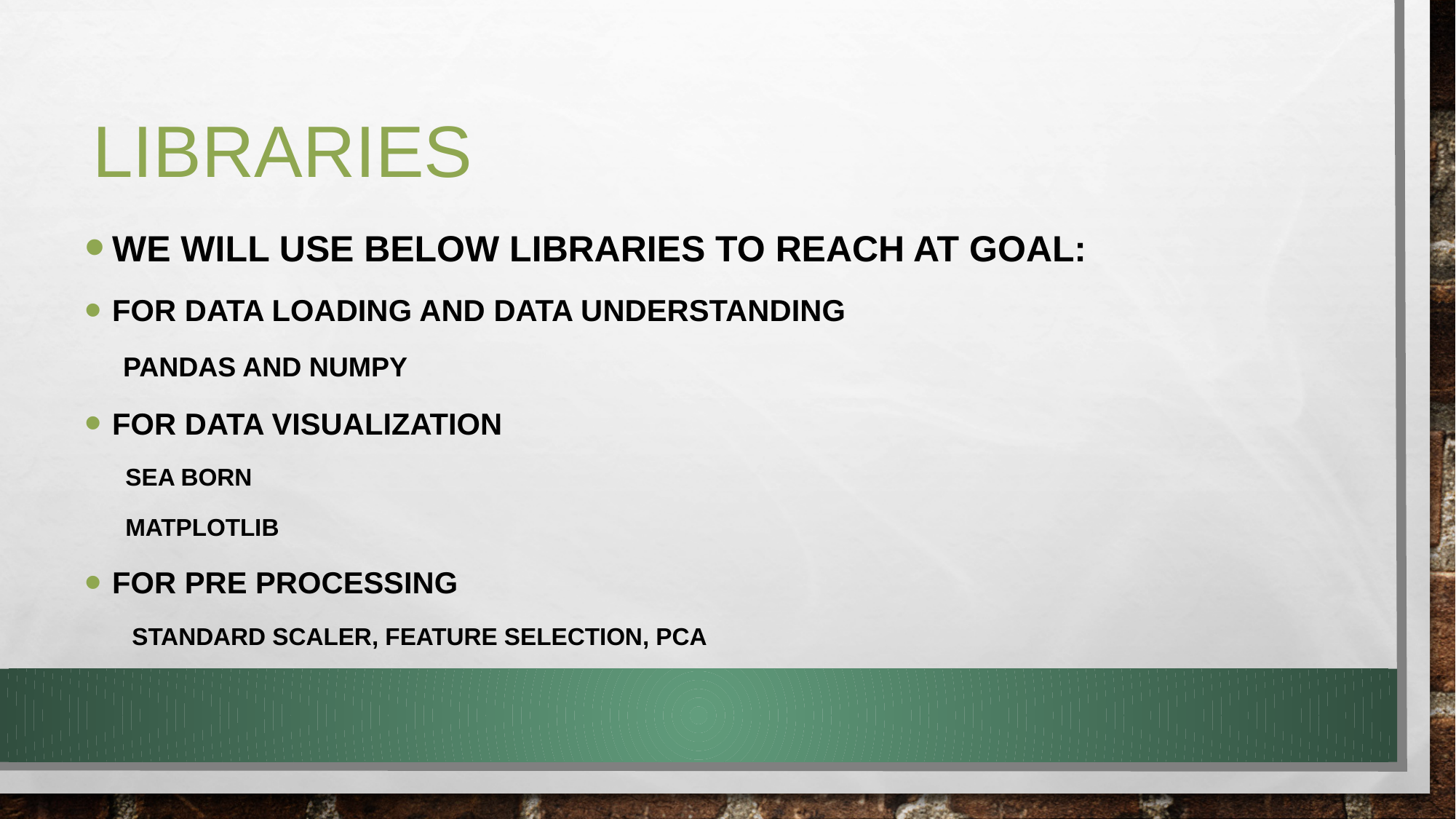

# LIBRARIES
We will use below libraries to reach at goal:
For data loading and data understanding
     Pandas and Numpy
For Data visualization
      Sea born
      Matplotlib
For Pre processing
       Standard scaler, Feature selection, PCA